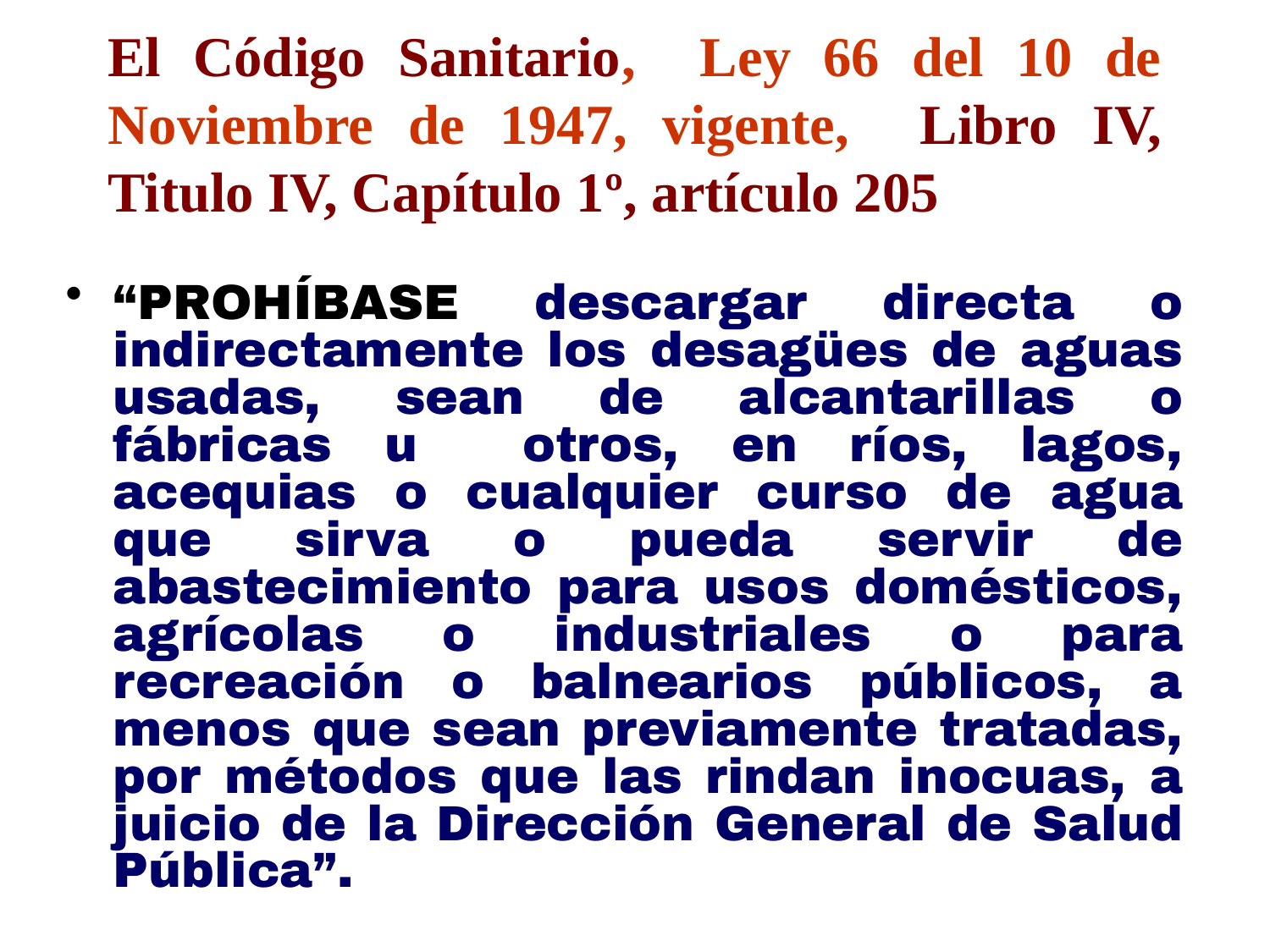

# El Código Sanitario,  Ley 66 del 10 de Noviembre de 1947, vigente,  Libro IV, Titulo IV, Capítulo 1º, artículo 205
“PROHÍBASE descargar directa o indirectamente los desagües de aguas usadas, sean de alcantarillas o fábricas u  otros, en ríos, lagos, acequias o cualquier curso de agua que sirva o pueda servir de abastecimiento para usos domésticos, agrícolas o industriales o para recreación o balnearios públicos, a menos que sean previamente tratadas, por métodos que las rindan inocuas, a juicio de la Dirección General de Salud Pública”.